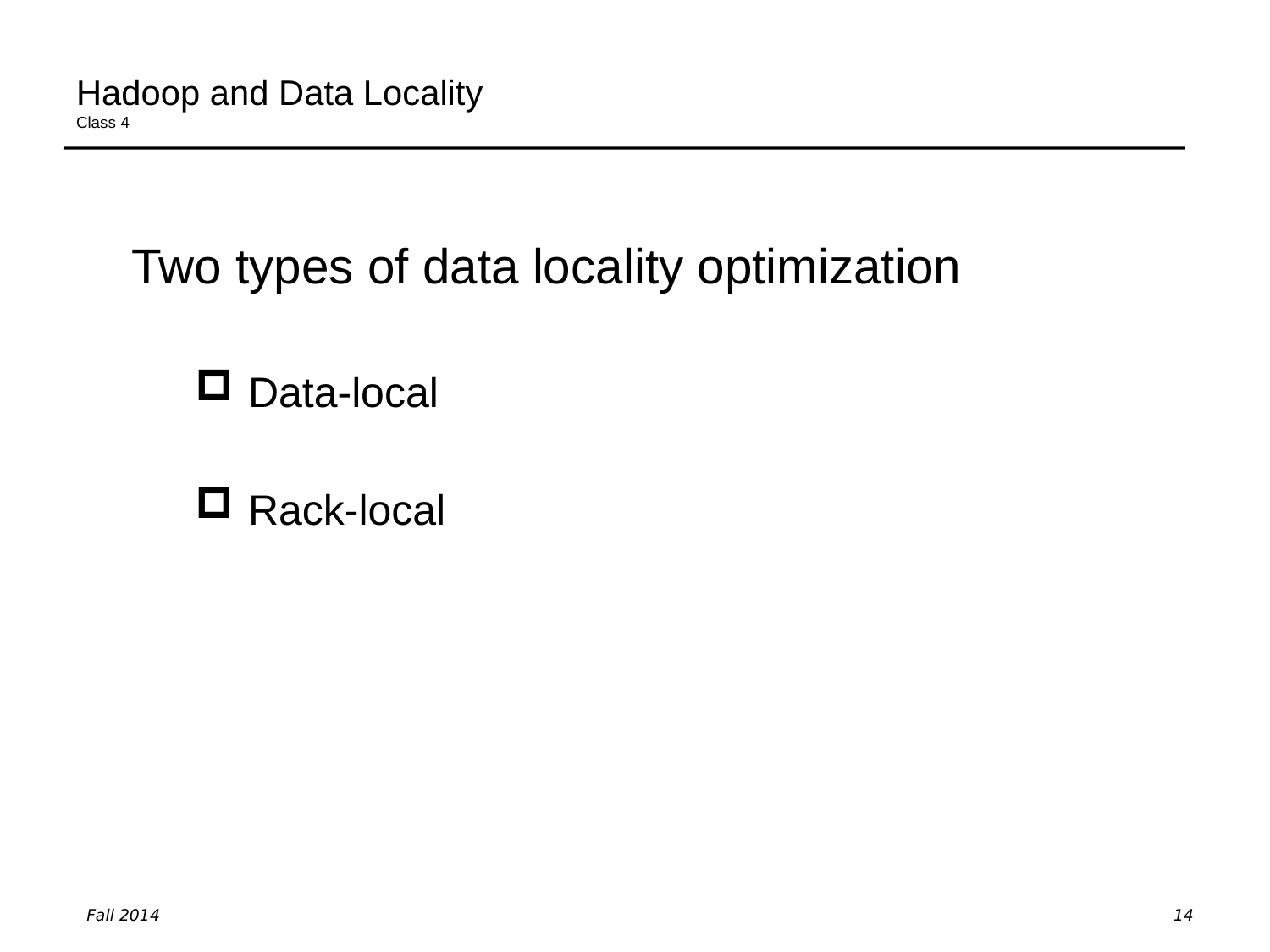

# Hadoop and Data Locality Class 4

Two types of data locality optimization

Data-local

Rack-local

14